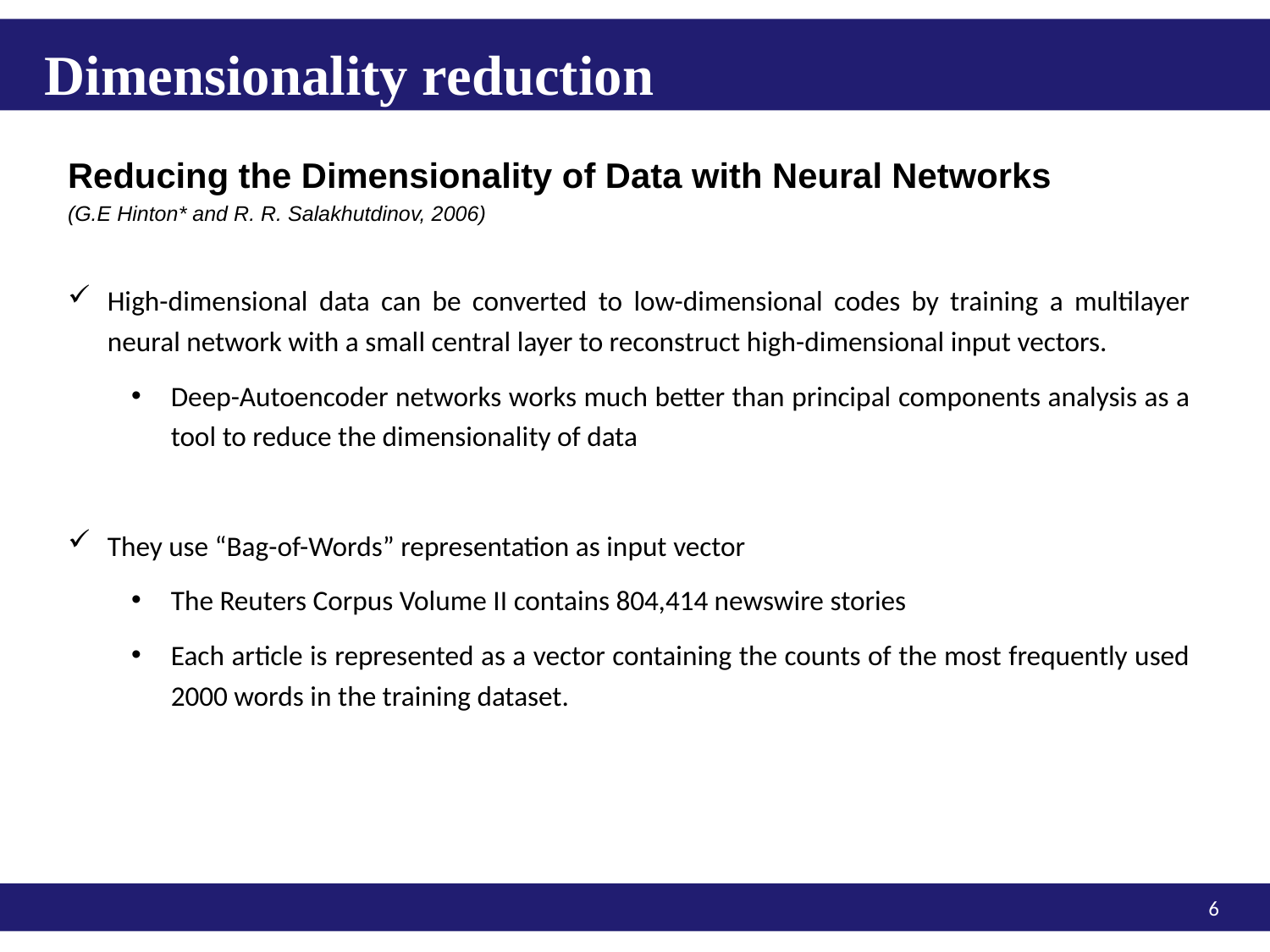

Dimensionality reduction
Reducing the Dimensionality of Data with Neural Networks
(G.E Hinton* and R. R. Salakhutdinov, 2006)

High-dimensional data can be converted to low-dimensional codes by training a multilayer neural network with a small central layer to reconstruct high-dimensional input vectors.
Deep-Autoencoder networks works much better than principal components analysis as a tool to reduce the dimensionality of data

They use “Bag-of-Words” representation as input vector
The Reuters Corpus Volume II contains 804,414 newswire stories
Each article is represented as a vector containing the counts of the most frequently used 2000 words in the training dataset.
6